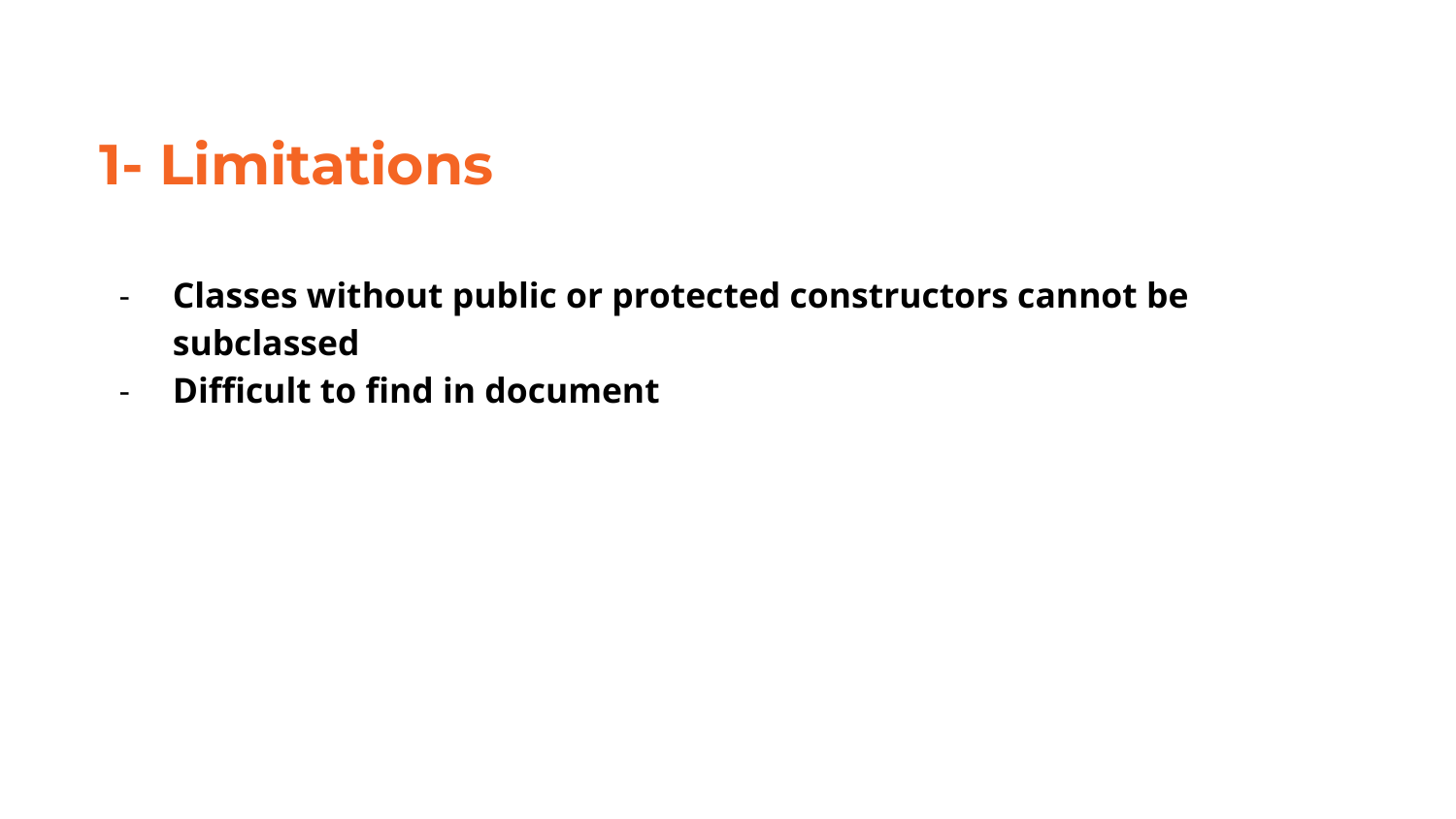

1- Limitations
Classes without public or protected constructors cannot be subclassed
Difficult to find in document